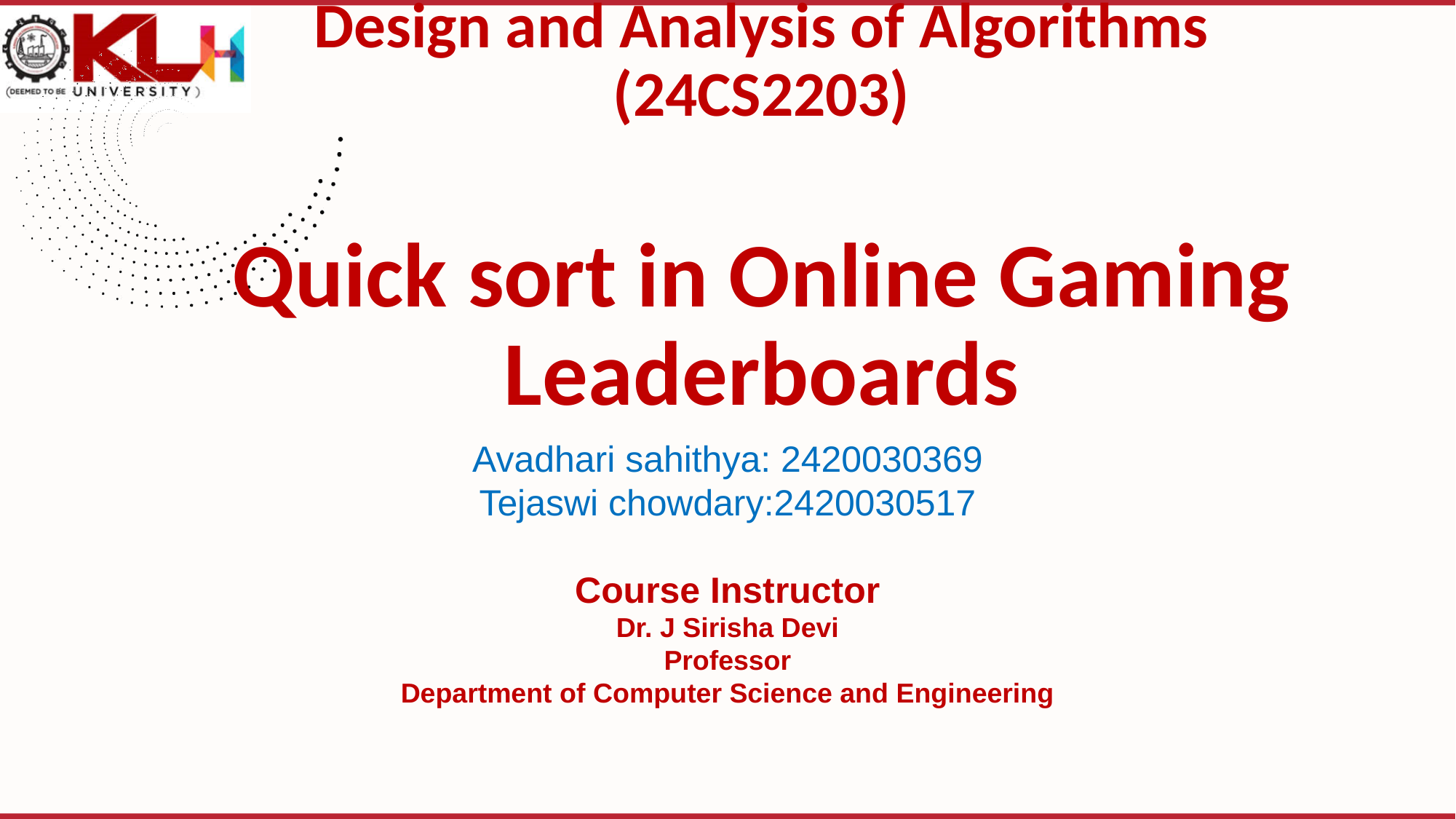

# Design and Analysis of Algorithms (24CS2203) Quick sort in Online Gaming Leaderboards
Avadhari sahithya: 2420030369
Tejaswi chowdary:2420030517

Course Instructor
Dr. J Sirisha Devi
Professor
Department of Computer Science and Engineering